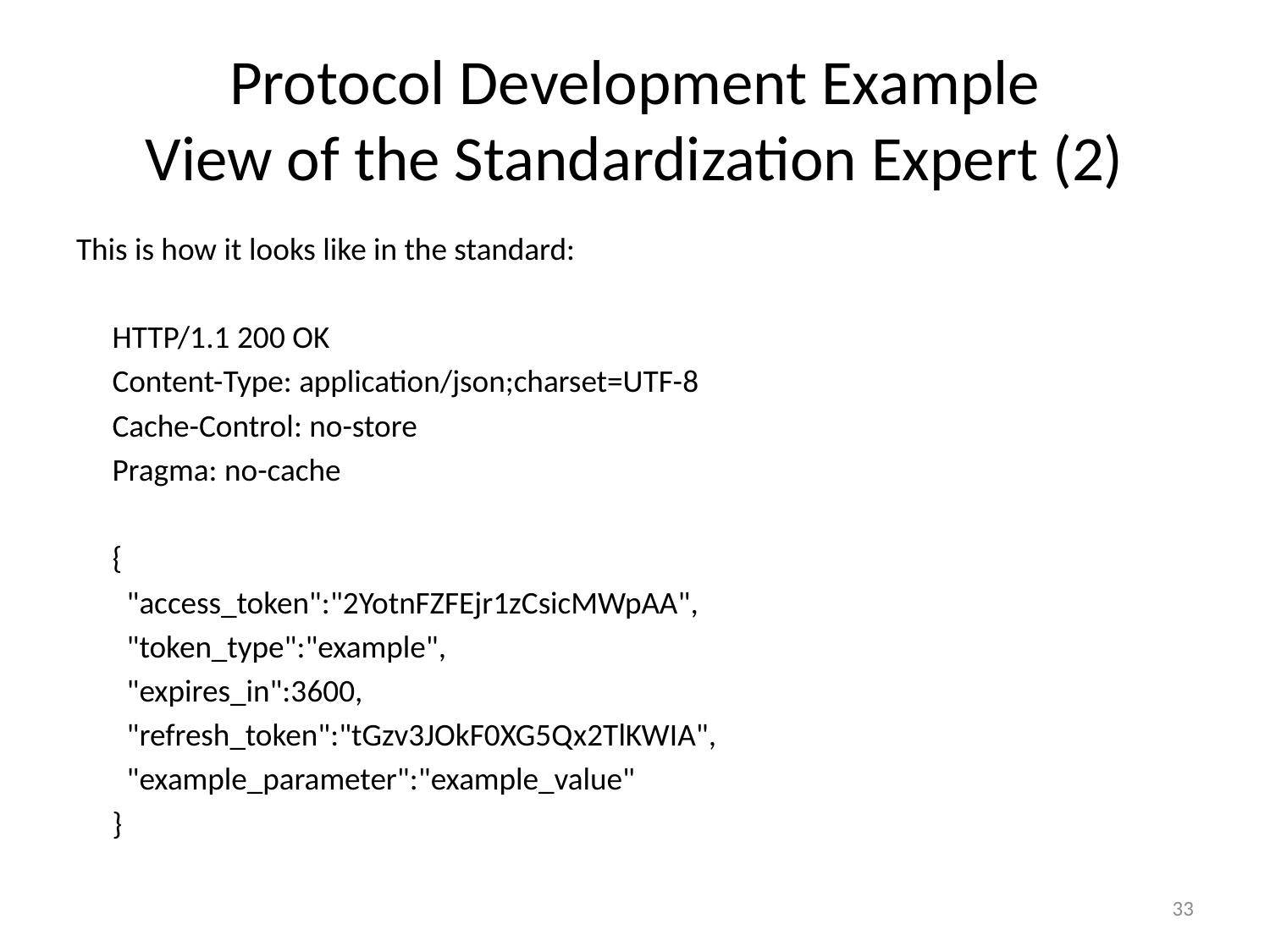

# Protocol Development Example View of the Standardization Expert (2)
This is how it looks like in the standard:

     HTTP/1.1 200 OK
     Content-Type: application/json;charset=UTF-8
     Cache-Control: no-store
     Pragma: no-cache

     {
       "access_token":"2YotnFZFEjr1zCsicMWpAA",
       "token_type":"example",
       "expires_in":3600,
       "refresh_token":"tGzv3JOkF0XG5Qx2TlKWIA",
       "example_parameter":"example_value"
     }

33